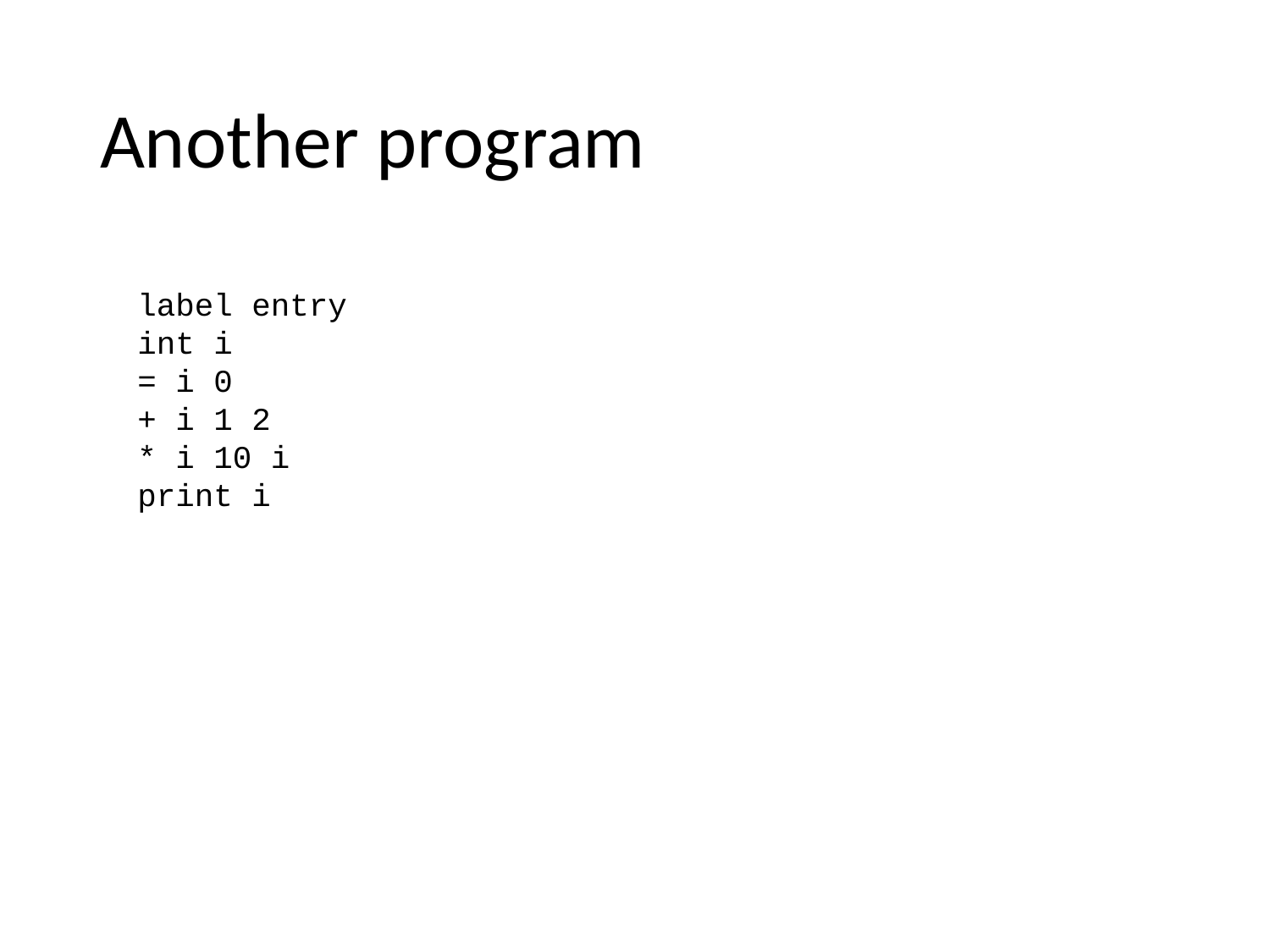

# Another program
label entry
int i
= i 0
+ i 1 2
* i 10 i
print i